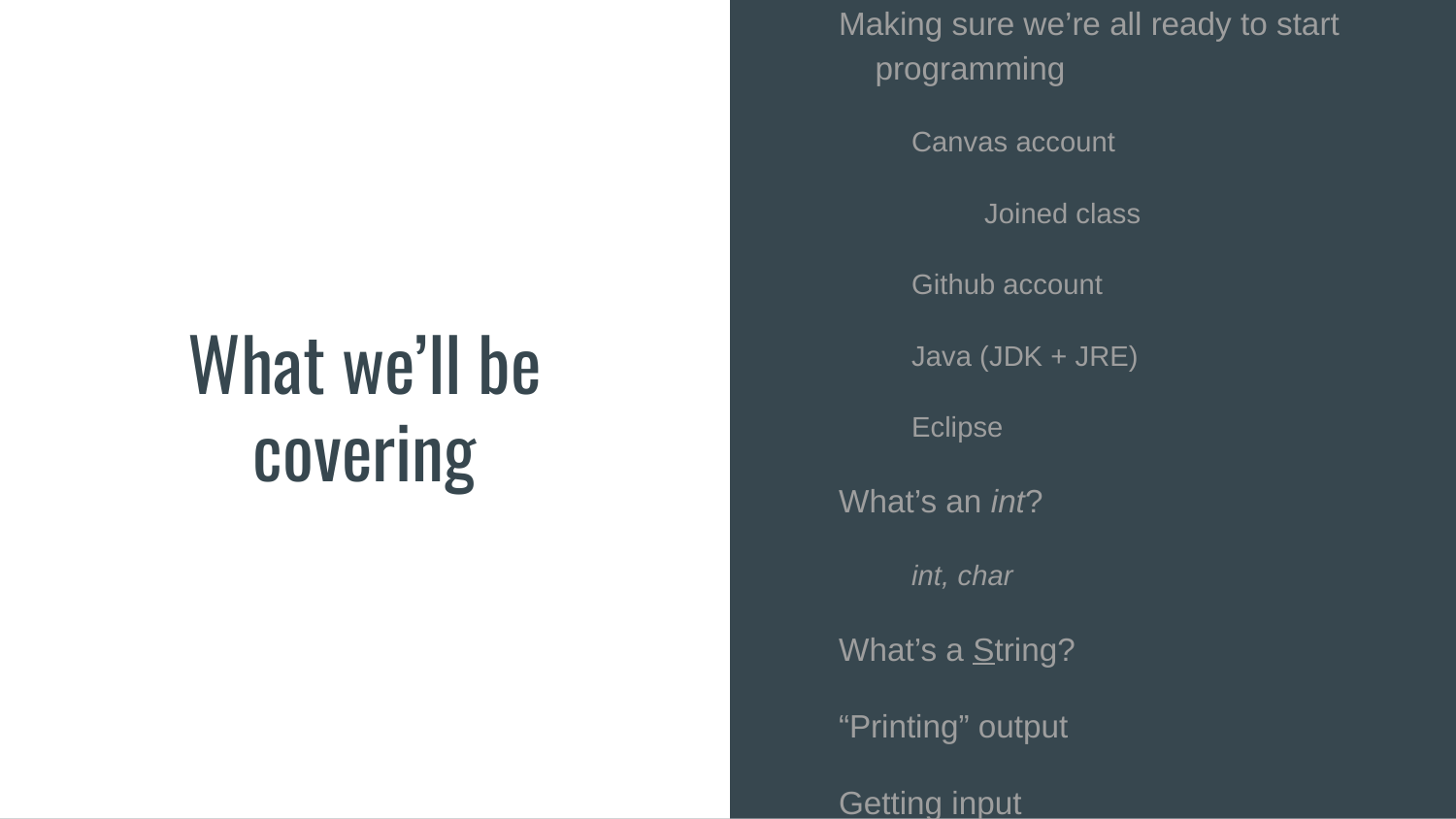

# What we’ll be covering
Making sure we’re all ready to start programming
Canvas account
Joined class
Github account
Java (JDK + JRE)
Eclipse
What’s an int?
int, char
What’s a String?
“Printing” output
Getting input